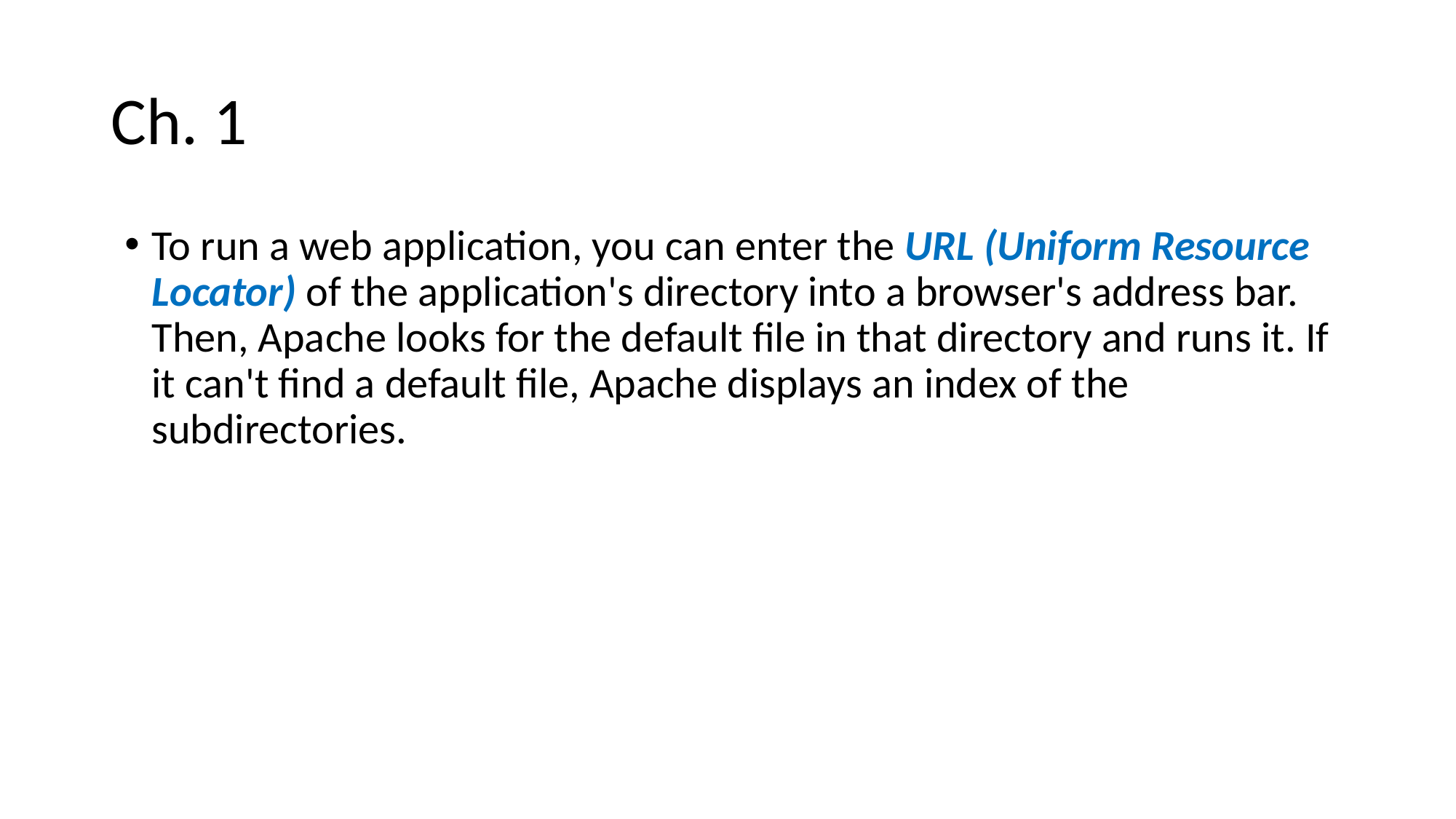

# Ch. 1
To run a web application, you can enter the URL (Uniform Resource Locator) of the application's directory into a browser's address bar. Then, Apache looks for the default file in that directory and runs it. If it can't find a default file, Apache displays an index of the subdirectories.